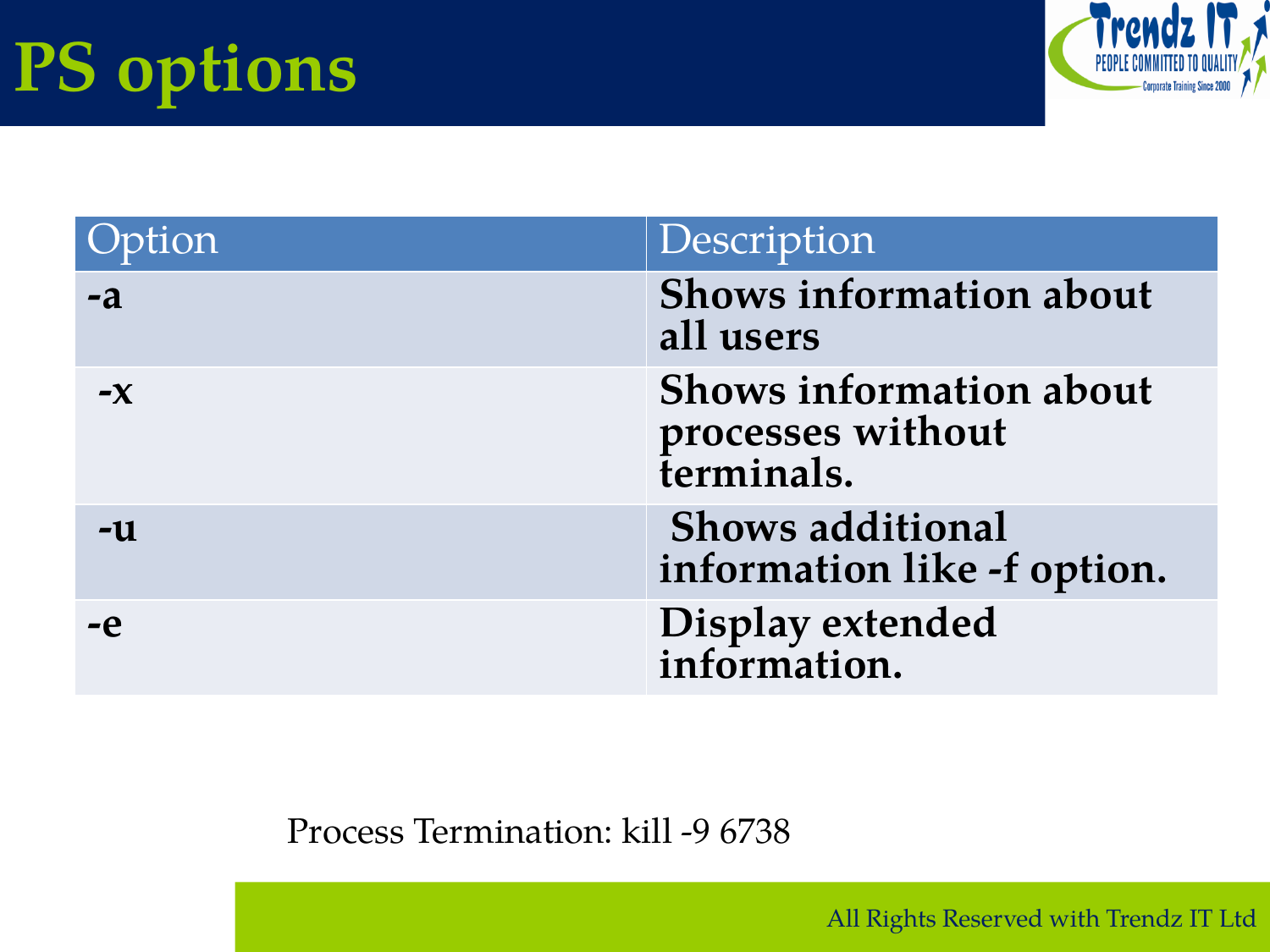

# PS options
| Option | Description |
| --- | --- |
| -a | Shows information about all users |
| -x | Shows information about processes without terminals. |
| -u | Shows additional information like -f option. |
| -e | Display extended information. |
Process Termination: kill -9 6738
All Rights Reserved with Trendz IT Ltd